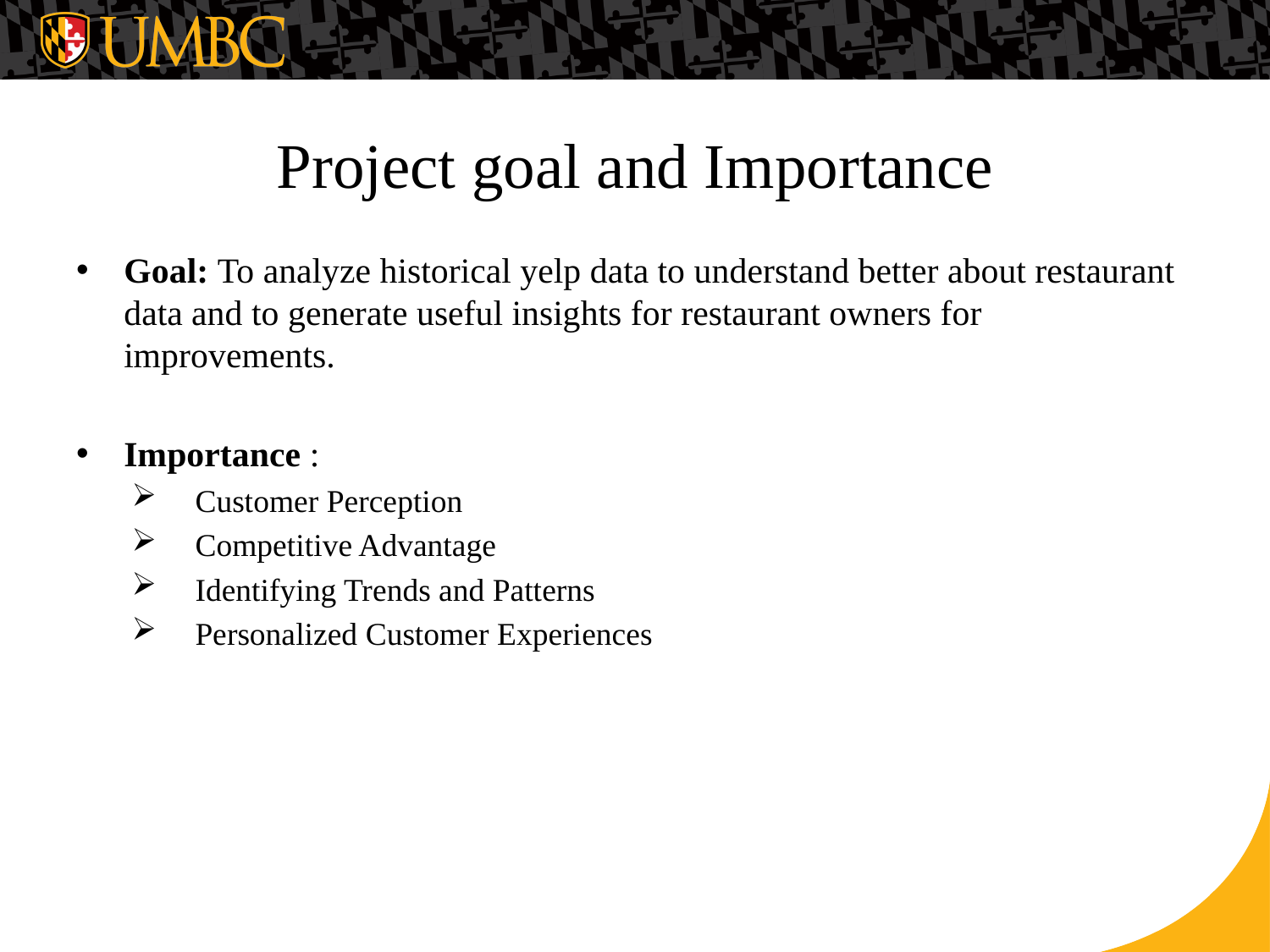

# Project goal and Importance
Goal: To analyze historical yelp data to understand better about restaurant data and to generate useful insights for restaurant owners for improvements.

Importance :
Customer Perception
Competitive Advantage
Identifying Trends and Patterns
Personalized Customer Experiences